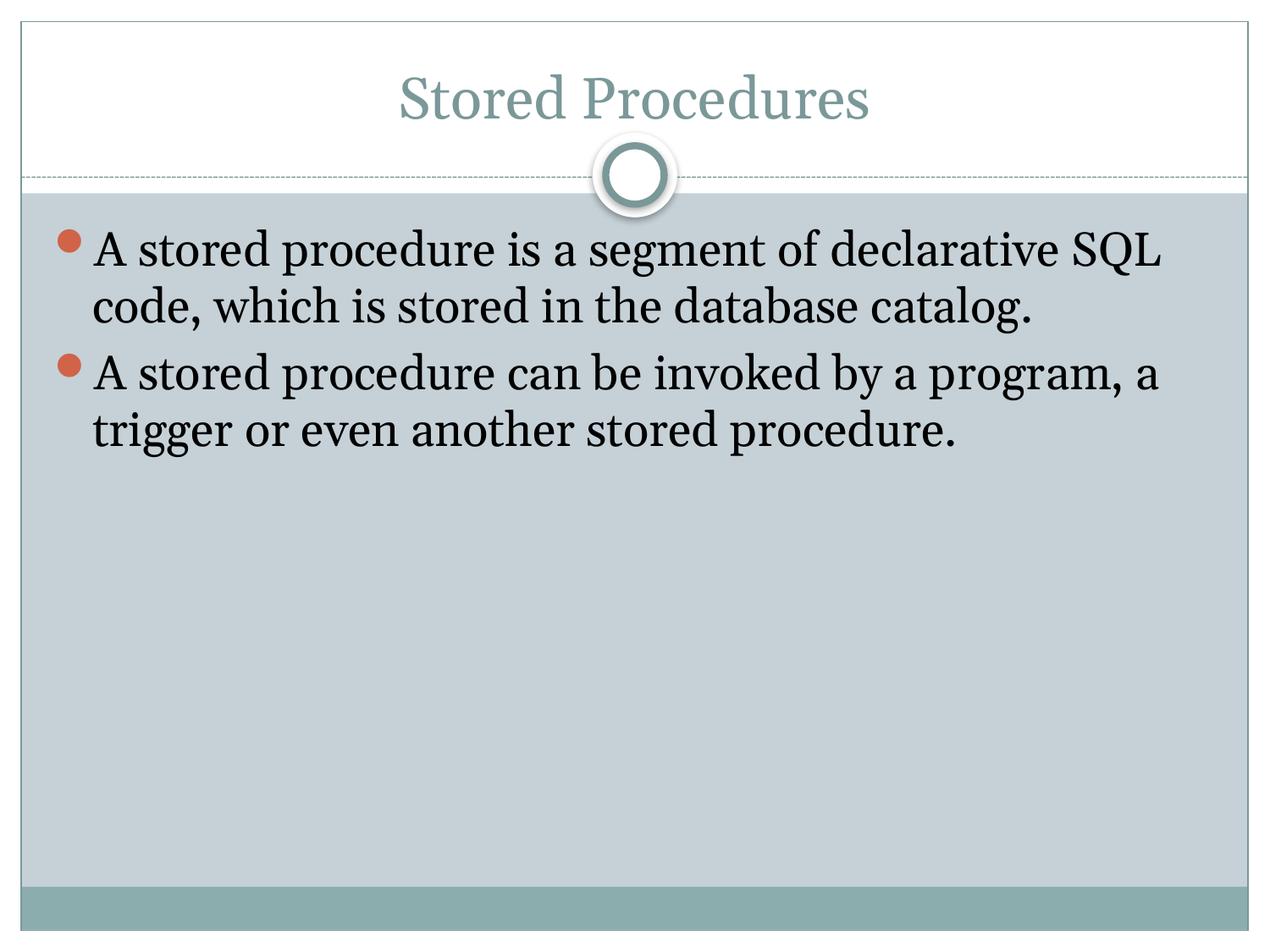

# Stored Procedures
A stored procedure is a segment of declarative SQL code, which is stored in the database catalog.
A stored procedure can be invoked by a program, a trigger or even another stored procedure.